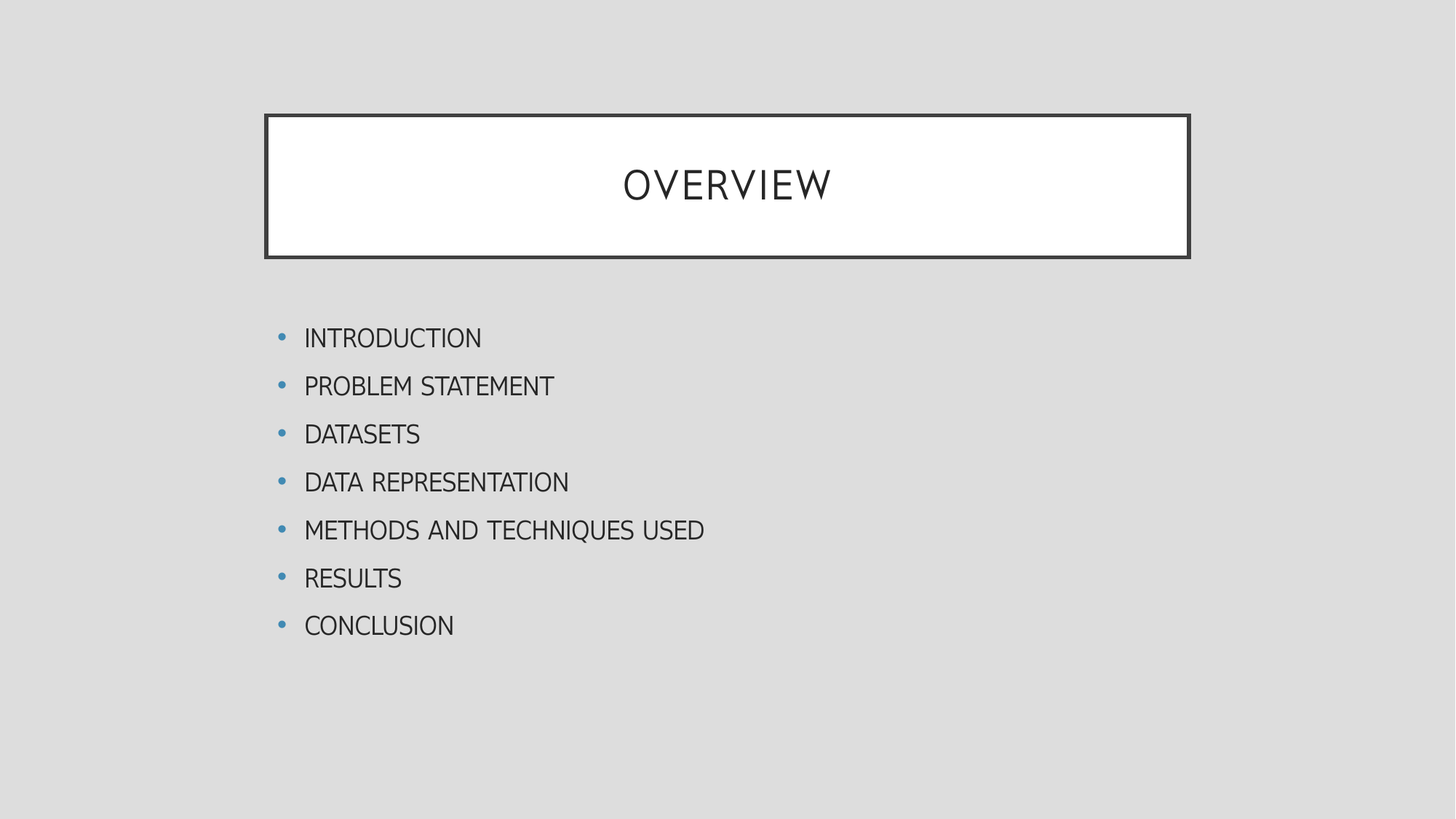

# overview
INTRODUCTION
PROBLEM STATEMENT
DATASETS
DATA REPRESENTATION
METHODS AND TECHNIQUES USED
RESULTS
CONCLUSION